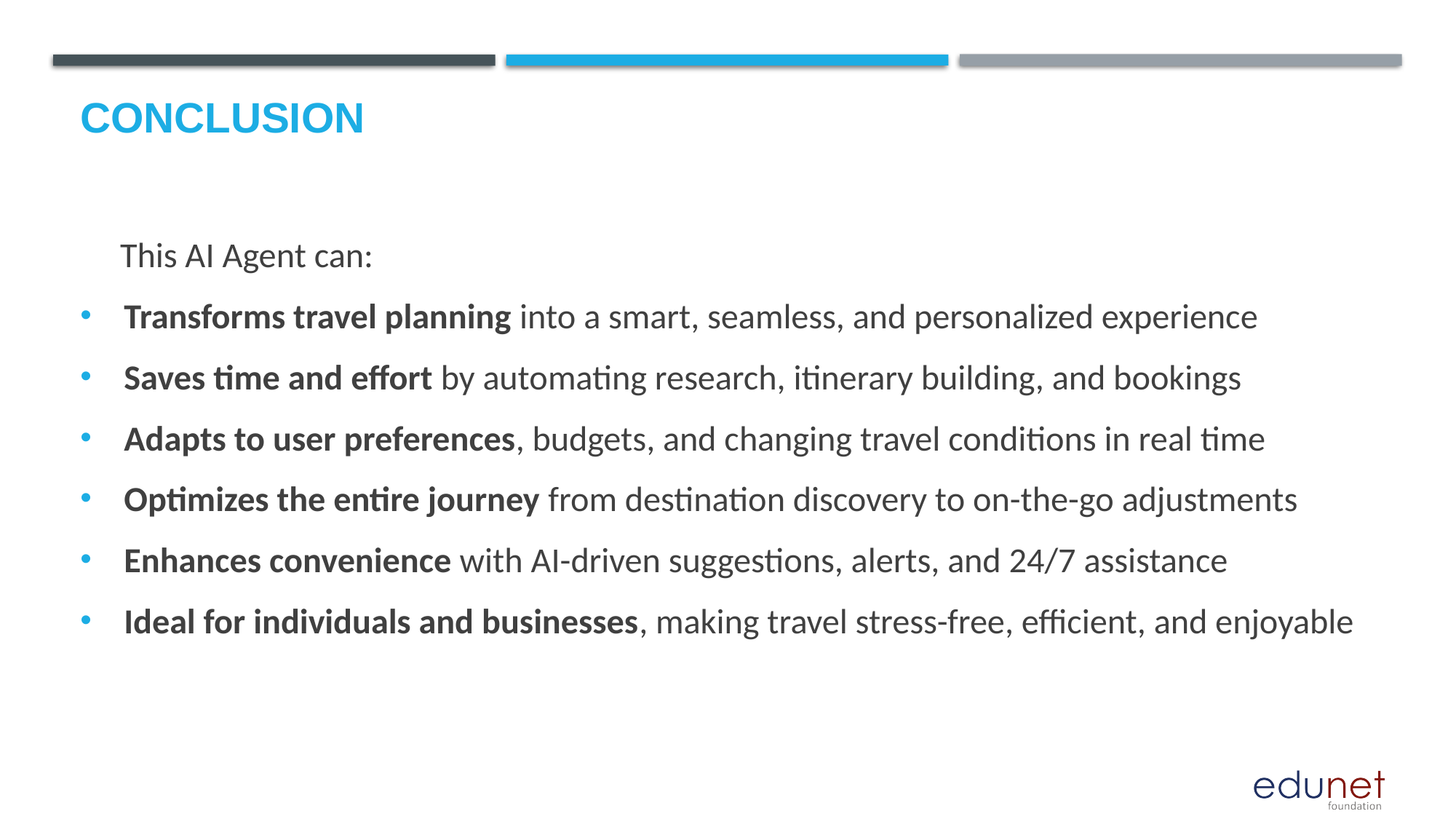

# Conclusion
     This AI Agent can:
 Transforms travel planning into a smart, seamless, and personalized experience
 Saves time and effort by automating research, itinerary building, and bookings
 Adapts to user preferences, budgets, and changing travel conditions in real time
 Optimizes the entire journey from destination discovery to on-the-go adjustments
 Enhances convenience with AI-driven suggestions, alerts, and 24/7 assistance
 Ideal for individuals and businesses, making travel stress-free, efficient, and enjoyable